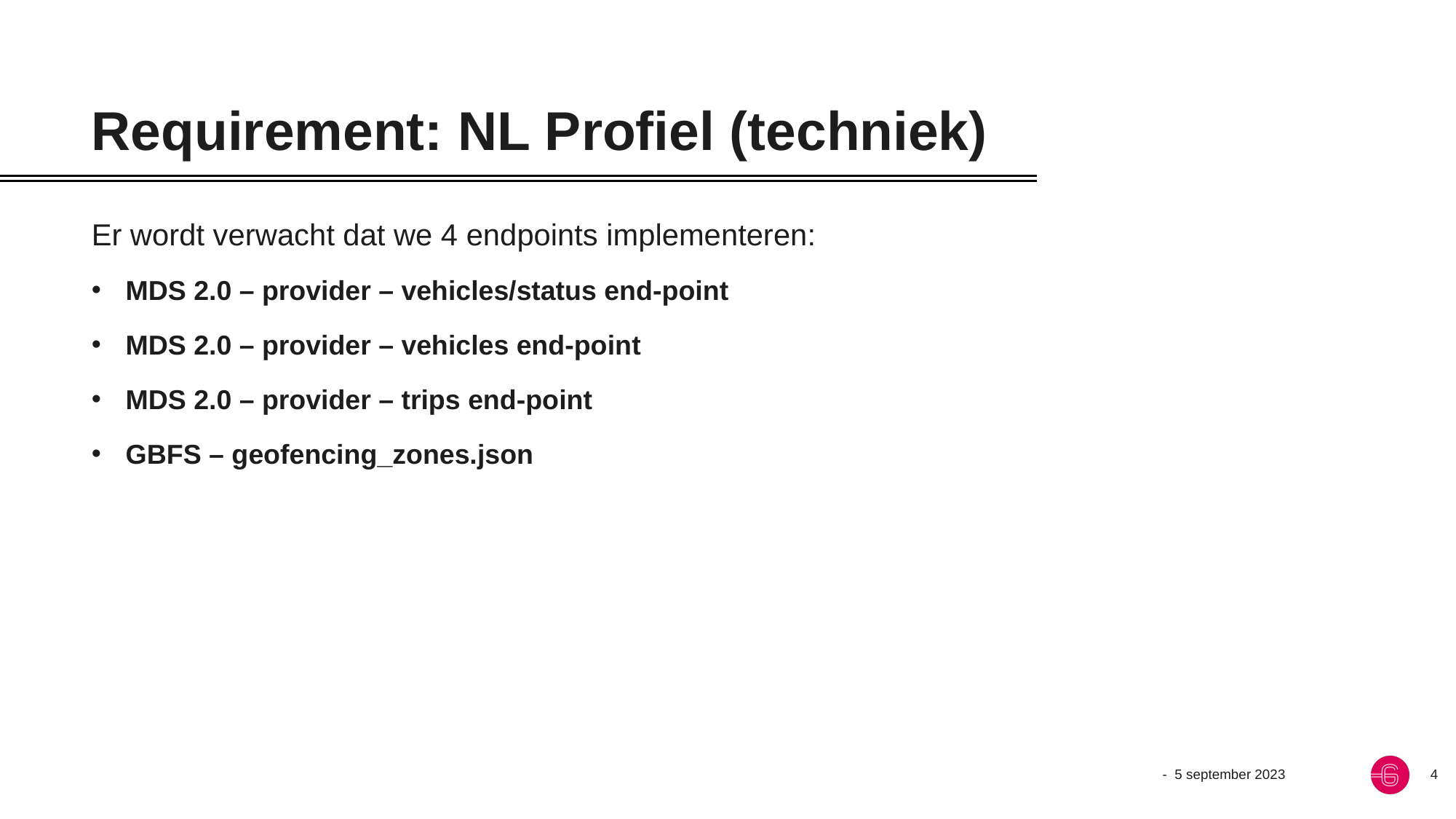

# Requirement: NL Profiel (techniek)
Er wordt verwacht dat we 4 endpoints implementeren:
MDS 2.0 – provider – vehicles/status end-point
MDS 2.0 – provider – vehicles end-point
MDS 2.0 – provider – trips end-point
GBFS – geofencing_zones.json

5 september 2023
4